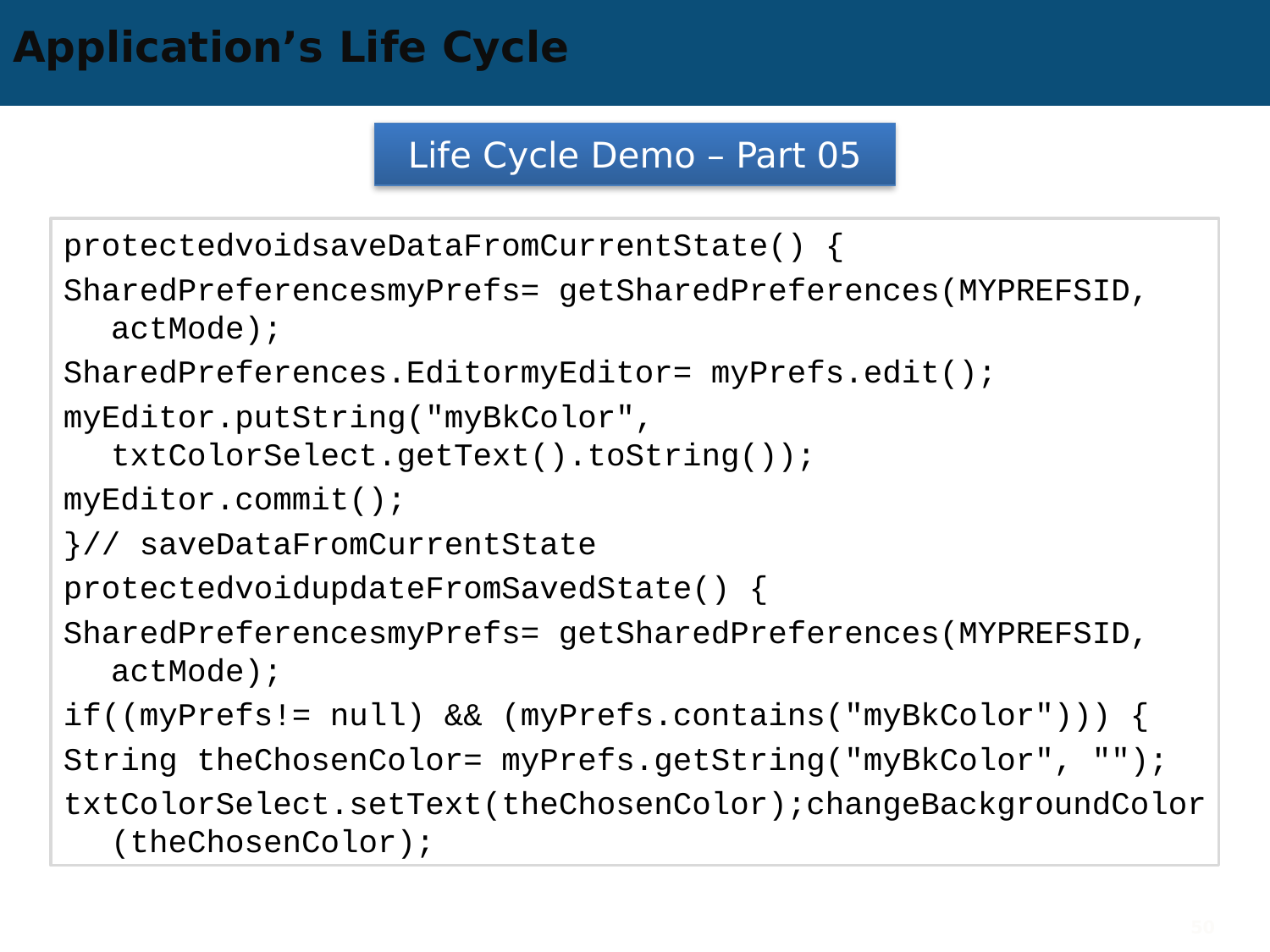

# Application’s Life Cycle
Life Cycle Demo – Part 05
protectedvoidsaveDataFromCurrentState() {
SharedPreferencesmyPrefs= getSharedPreferences(MYPREFSID, actMode);
SharedPreferences.EditormyEditor= myPrefs.edit();
myEditor.putString("myBkColor", txtColorSelect.getText().toString());
myEditor.commit();
}// saveDataFromCurrentState
protectedvoidupdateFromSavedState() {
SharedPreferencesmyPrefs= getSharedPreferences(MYPREFSID, actMode);
if((myPrefs!= null) && (myPrefs.contains("myBkColor"))) {
String theChosenColor= myPrefs.getString("myBkColor", "");
txtColorSelect.setText(theChosenColor);changeBackgroundColor(theChosenColor);